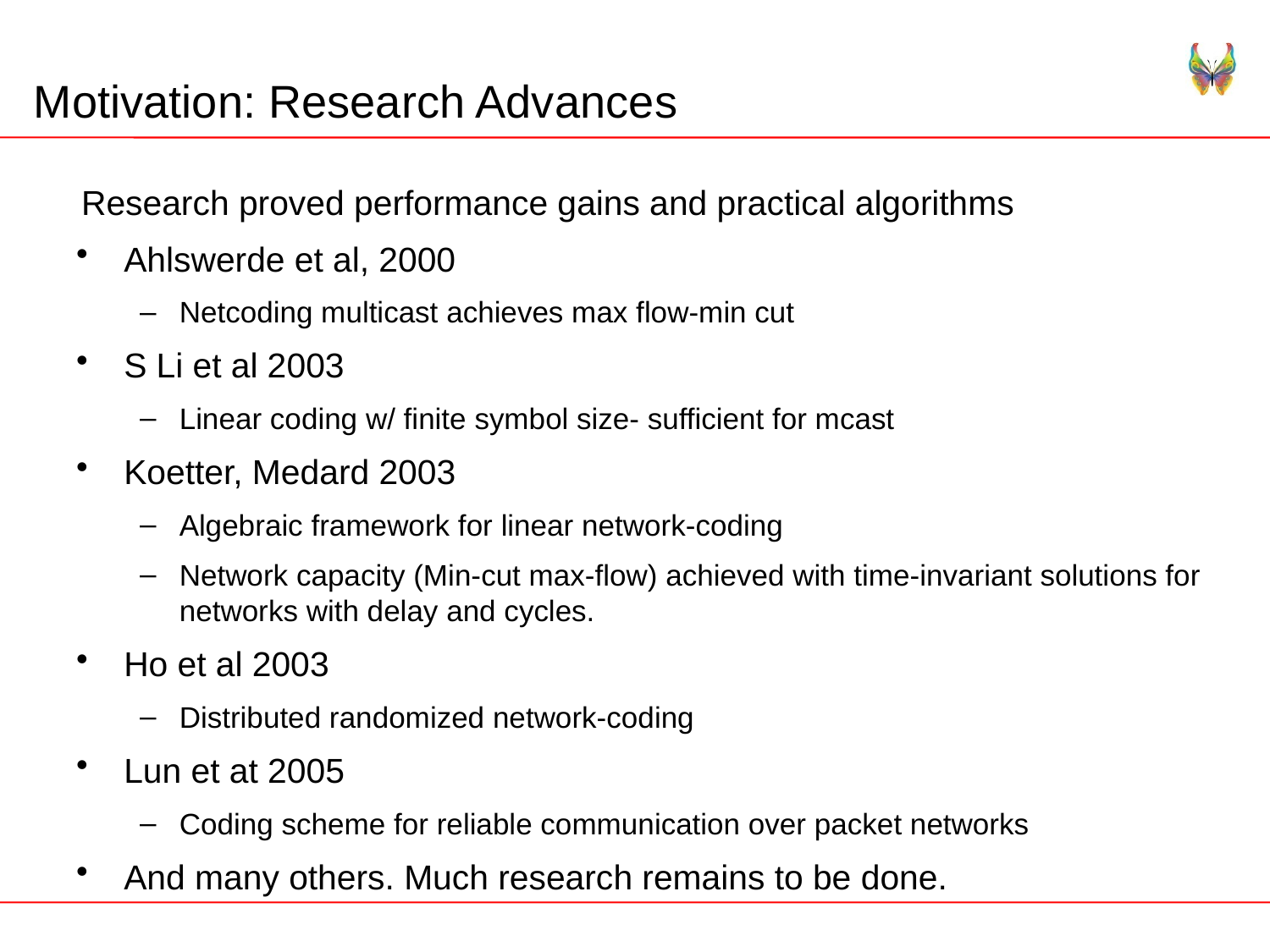

# Motivation: Research Advances
Research proved performance gains and practical algorithms
Ahlswerde et al, 2000
Netcoding multicast achieves max flow-min cut
S Li et al 2003
Linear coding w/ finite symbol size- sufficient for mcast
Koetter, Medard 2003
Algebraic framework for linear network-coding
Network capacity (Min-cut max-flow) achieved with time-invariant solutions for networks with delay and cycles.
Ho et al 2003
Distributed randomized network-coding
Lun et at 2005
Coding scheme for reliable communication over packet networks
And many others. Much research remains to be done.